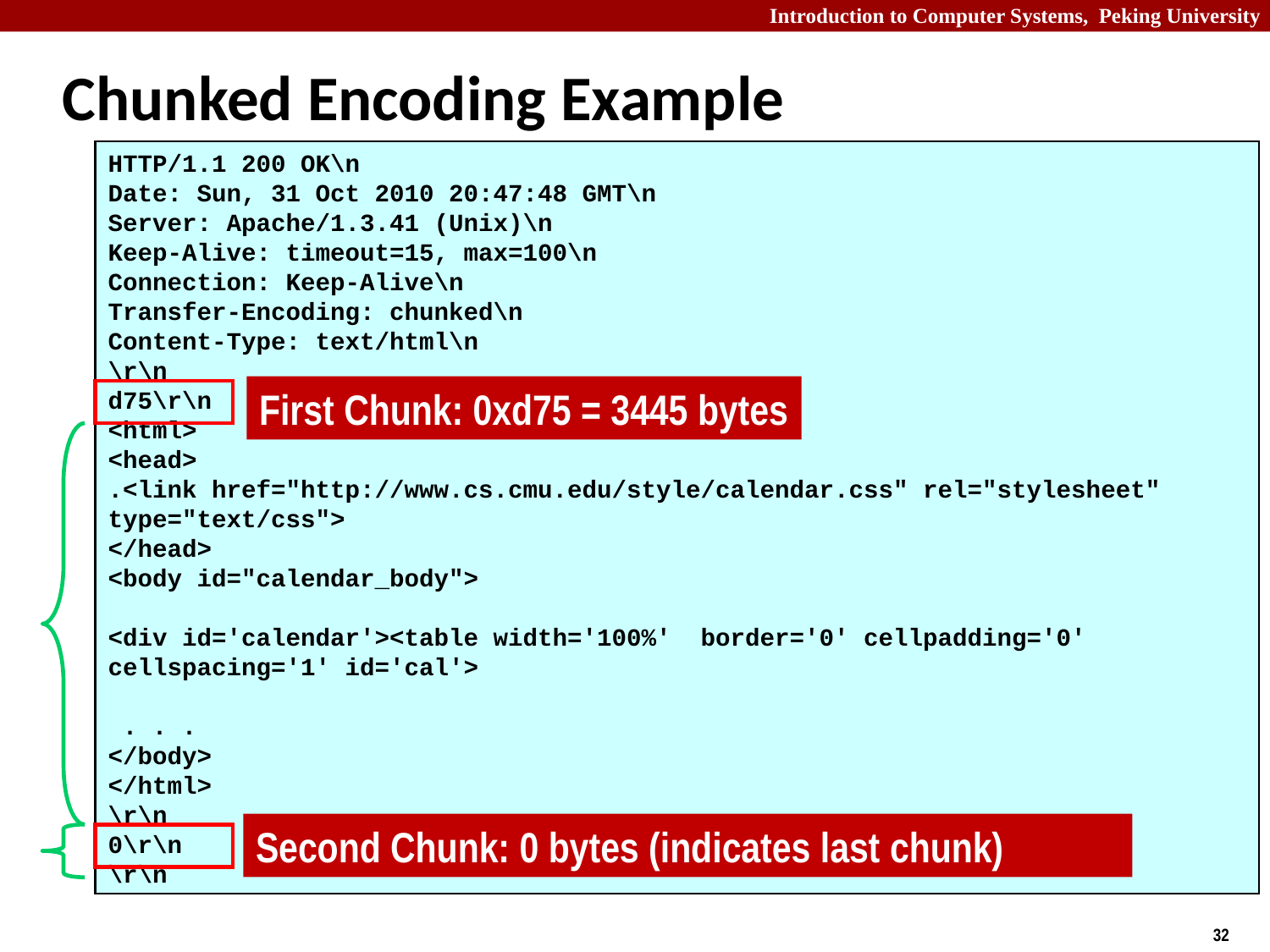

# Chunked Encoding Example
HTTP/1.1 200 OK\n
Date: Sun, 31 Oct 2010 20:47:48 GMT\n
Server: Apache/1.3.41 (Unix)\n
Keep-Alive: timeout=15, max=100\n
Connection: Keep-Alive\n
Transfer-Encoding: chunked\n
Content-Type: text/html\n
\r\n
d75\r\n
<html>
<head>
.<link href="http://www.cs.cmu.edu/style/calendar.css" rel="stylesheet" type="text/css">
</head>
<body id="calendar_body">

<div id='calendar'><table width='100%'  border='0' cellpadding='0' cellspacing='1' id='cal'>

 . . .
</body>
</html>
\r\n
0\r\n
\r\n
First Chunk: 0xd75 = 3445 bytes

Second Chunk: 0 bytes (indicates last chunk)